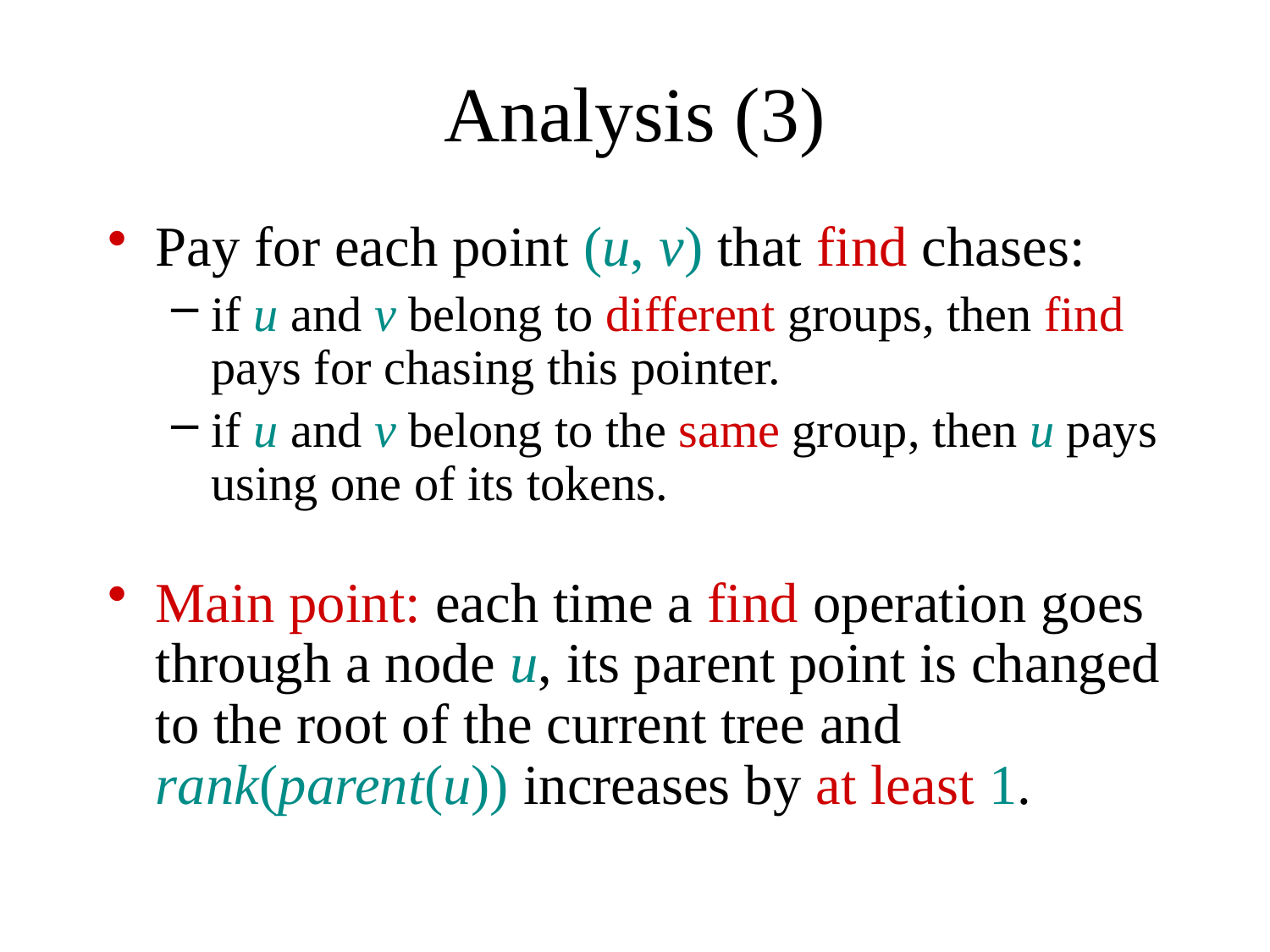

# Analysis (3)
Pay for each point (u, v) that find chases:
if u and v belong to different groups, then find pays for chasing this pointer.
if u and v belong to the same group, then u pays using one of its tokens.

Main point: each time a find operation goes through a node u, its parent point is changed to the root of the current tree and rank(parent(u)) increases by at least 1.
61